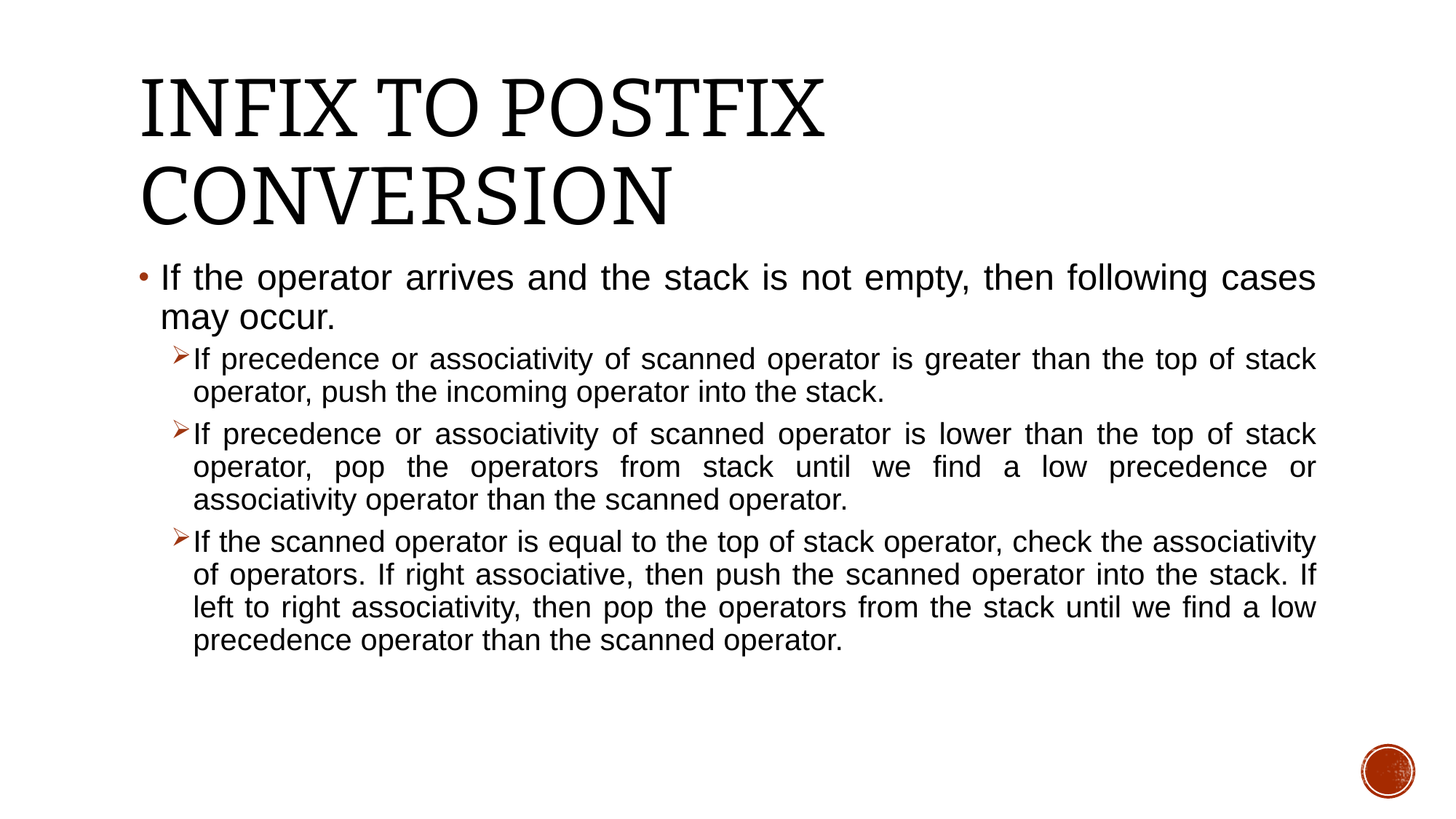

# Infix to postfix conversion
If the operator arrives and the stack is not empty, then following cases may occur.
If precedence or associativity of scanned operator is greater than the top of stack operator, push the incoming operator into the stack.
If precedence or associativity of scanned operator is lower than the top of stack operator, pop the operators from stack until we find a low precedence or associativity operator than the scanned operator.
If the scanned operator is equal to the top of stack operator, check the associativity of operators. If right associative, then push the scanned operator into the stack. If left to right associativity, then pop the operators from the stack until we find a low precedence operator than the scanned operator.